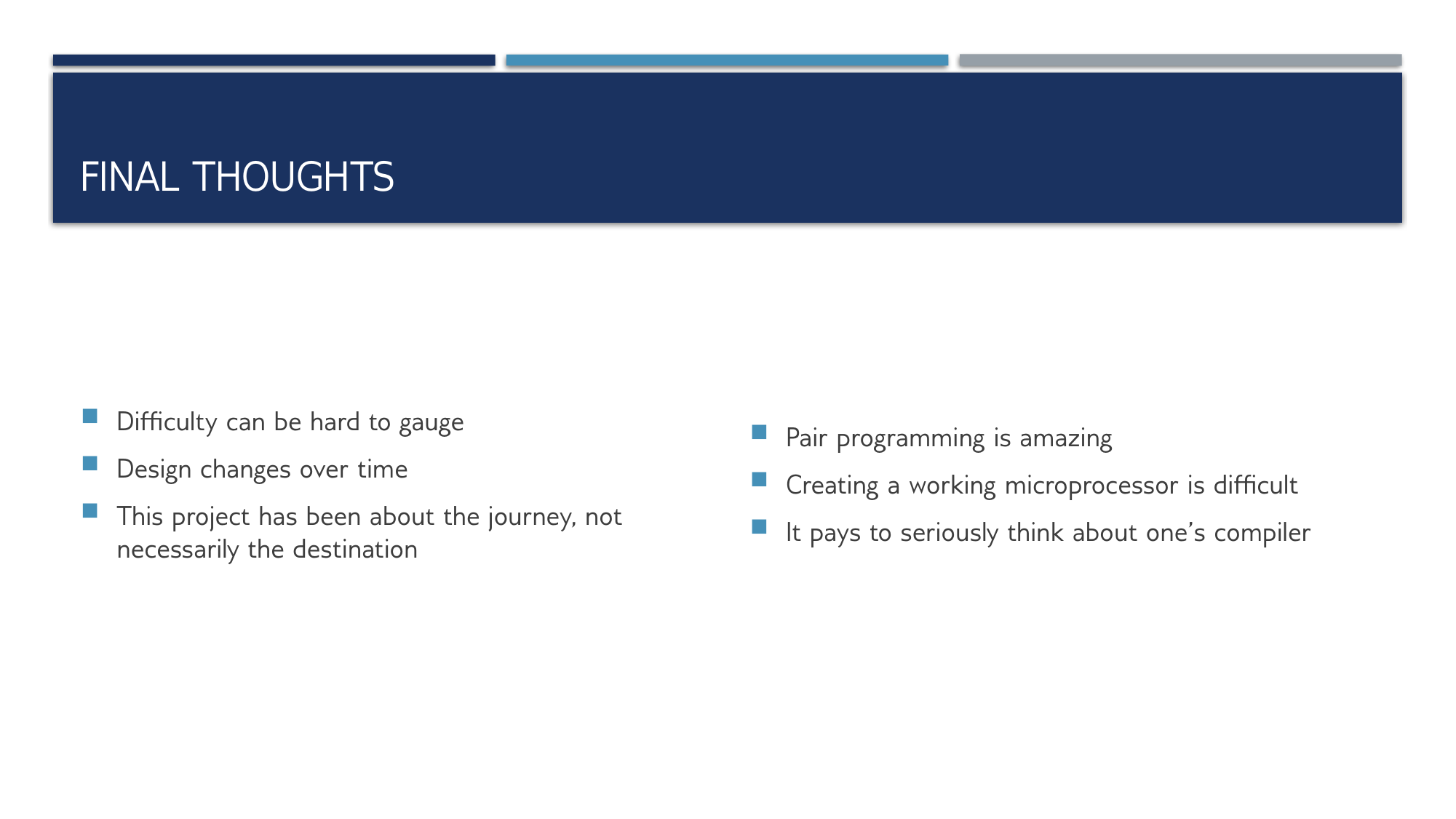

# Final thoughts
Difficulty can be hard to gauge
Design changes over time
This project has been about the journey, not necessarily the destination
Pair programming is amazing
Creating a working microprocessor is difficult
It pays to seriously think about one’s compiler